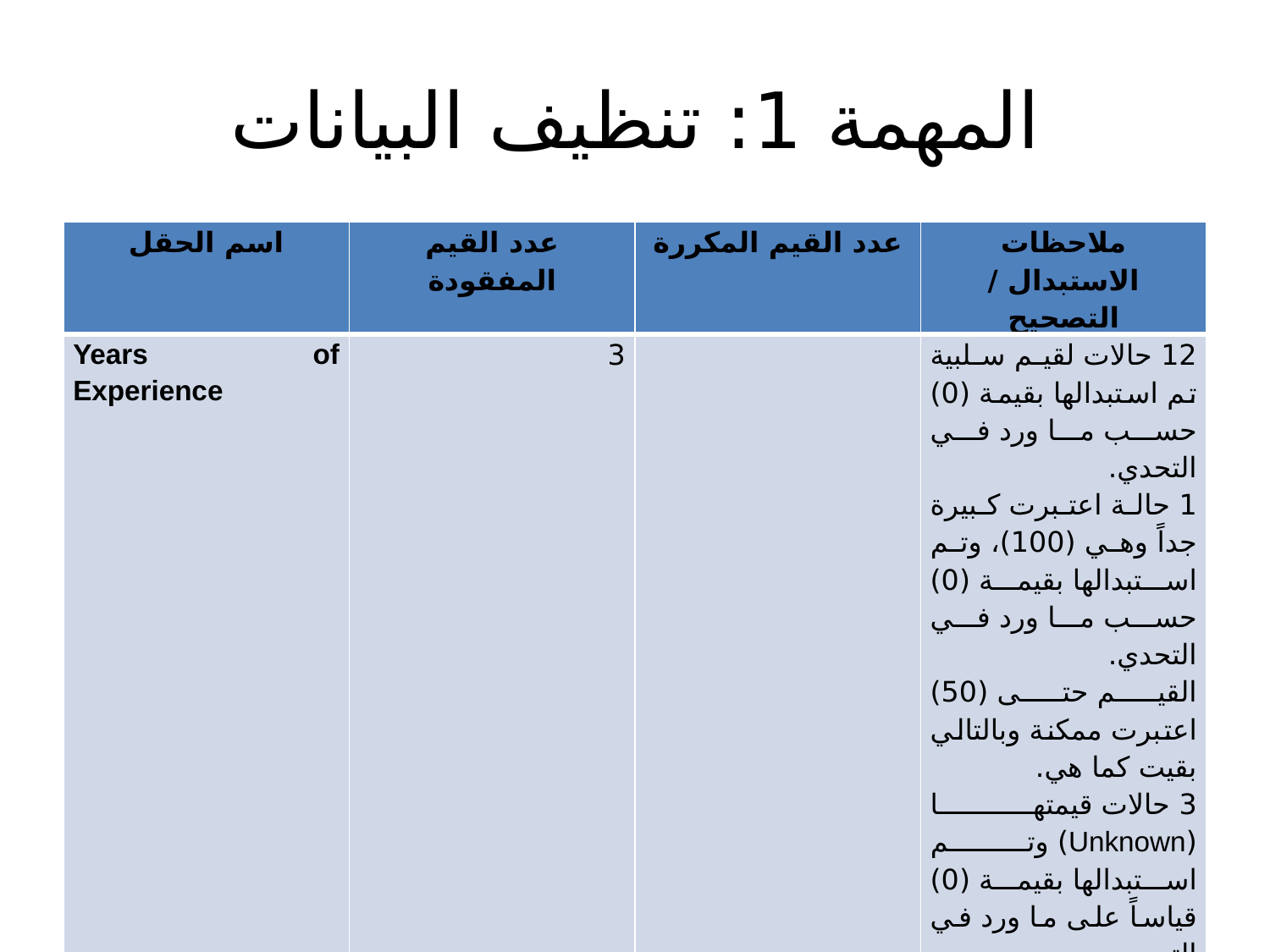

# المهمة 1: تنظيف البيانات
| اسم الحقل | عدد القيم المفقودة | عدد القيم المكررة | ملاحظات الاستبدال / التصحيح |
| --- | --- | --- | --- |
| Years of Experience | 3 |  | 12 حالات لقيم سلبية تم استبدالها بقيمة (0) حسب ما ورد في التحدي. 1 حالة اعتبرت كبيرة جداً وهي (100)، وتم استبدالها بقيمة (0) حسب ما ورد في التحدي. القيم حتى (50) اعتبرت ممكنة وبالتالي بقيت كما هي. 3 حالات قيمتها (Unknown) وتم استبدالها بقيمة (0) قياساً على ما ورد في التحدي. تم تحويل نوع الحقل لحقل رقمي بدون فواصل عشرية |